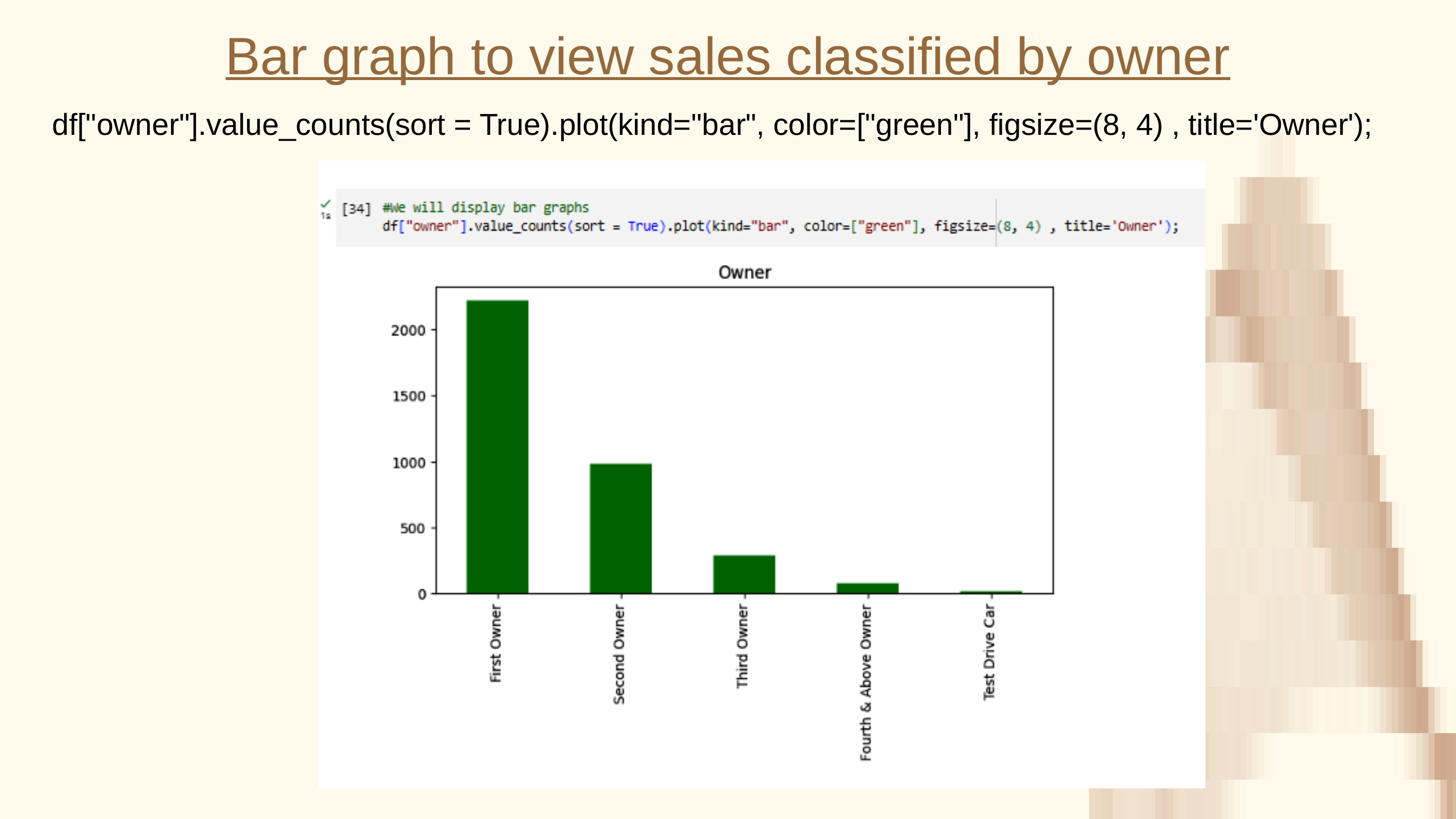

Bar graph to view sales classified by owner
df["owner"].value_counts(sort = True).plot(kind="bar", color=["green"], figsize=(8, 4) , title='Owner');